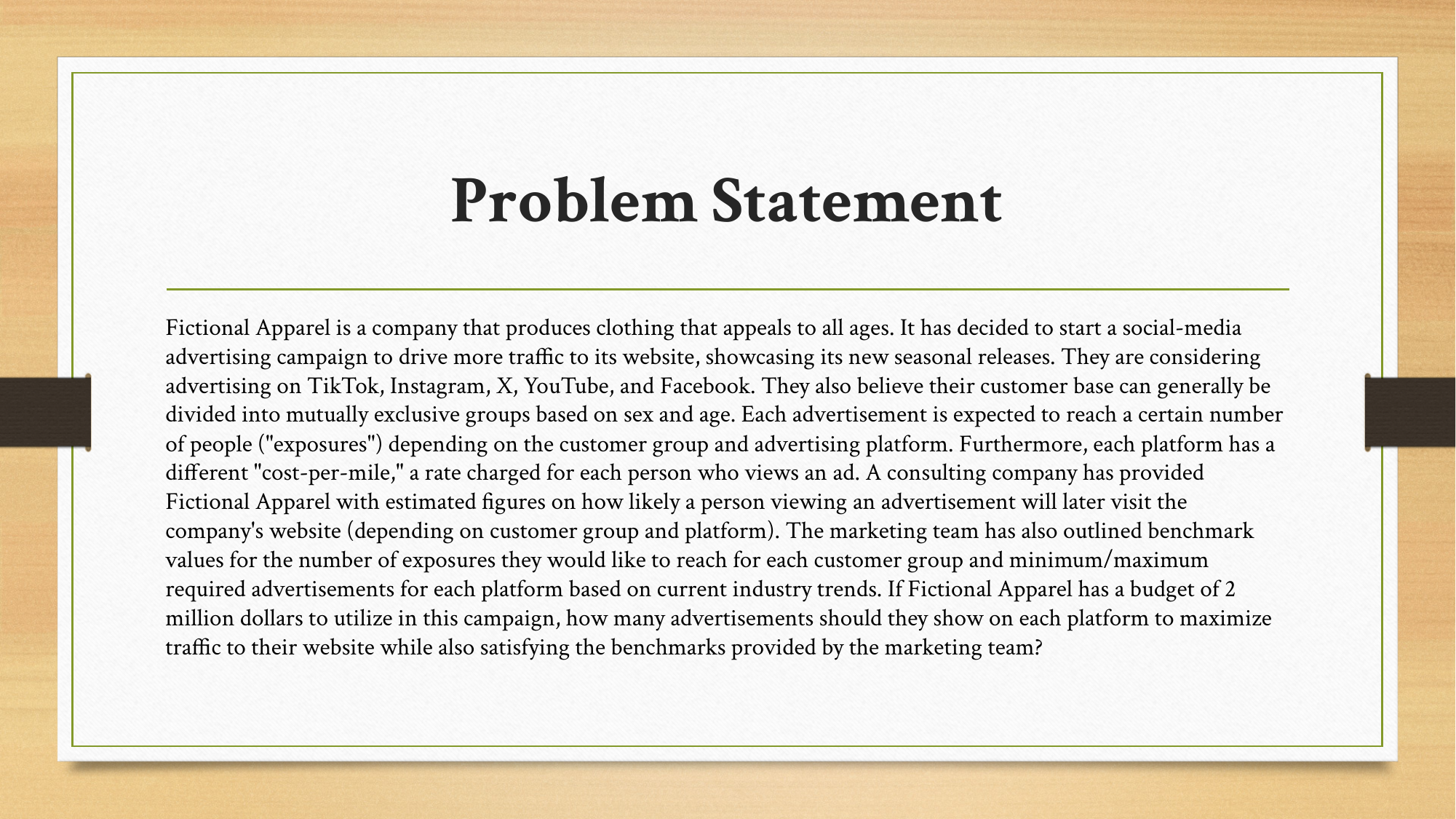

# Problem Statement
Fictional Apparel is a company that produces clothing that appeals to all ages. It has decided to start a social-media advertising campaign to drive more traffic to its website, showcasing its new seasonal releases. They are considering advertising on TikTok, Instagram, X, YouTube, and Facebook. They also believe their customer base can generally be divided into mutually exclusive groups based on sex and age. Each advertisement is expected to reach a certain number of people ("exposures") depending on the customer group and advertising platform. Furthermore, each platform has a different "cost-per-mile," a rate charged for each person who views an ad. A consulting company has provided Fictional Apparel with estimated figures on how likely a person viewing an advertisement will later visit the company's website (depending on customer group and platform). The marketing team has also outlined benchmark values for the number of exposures they would like to reach for each customer group and minimum/maximum required advertisements for each platform based on current industry trends. If Fictional Apparel has a budget of 2 million dollars to utilize in this campaign, how many advertisements should they show on each platform to maximize traffic to their website while also satisfying the benchmarks provided by the marketing team?